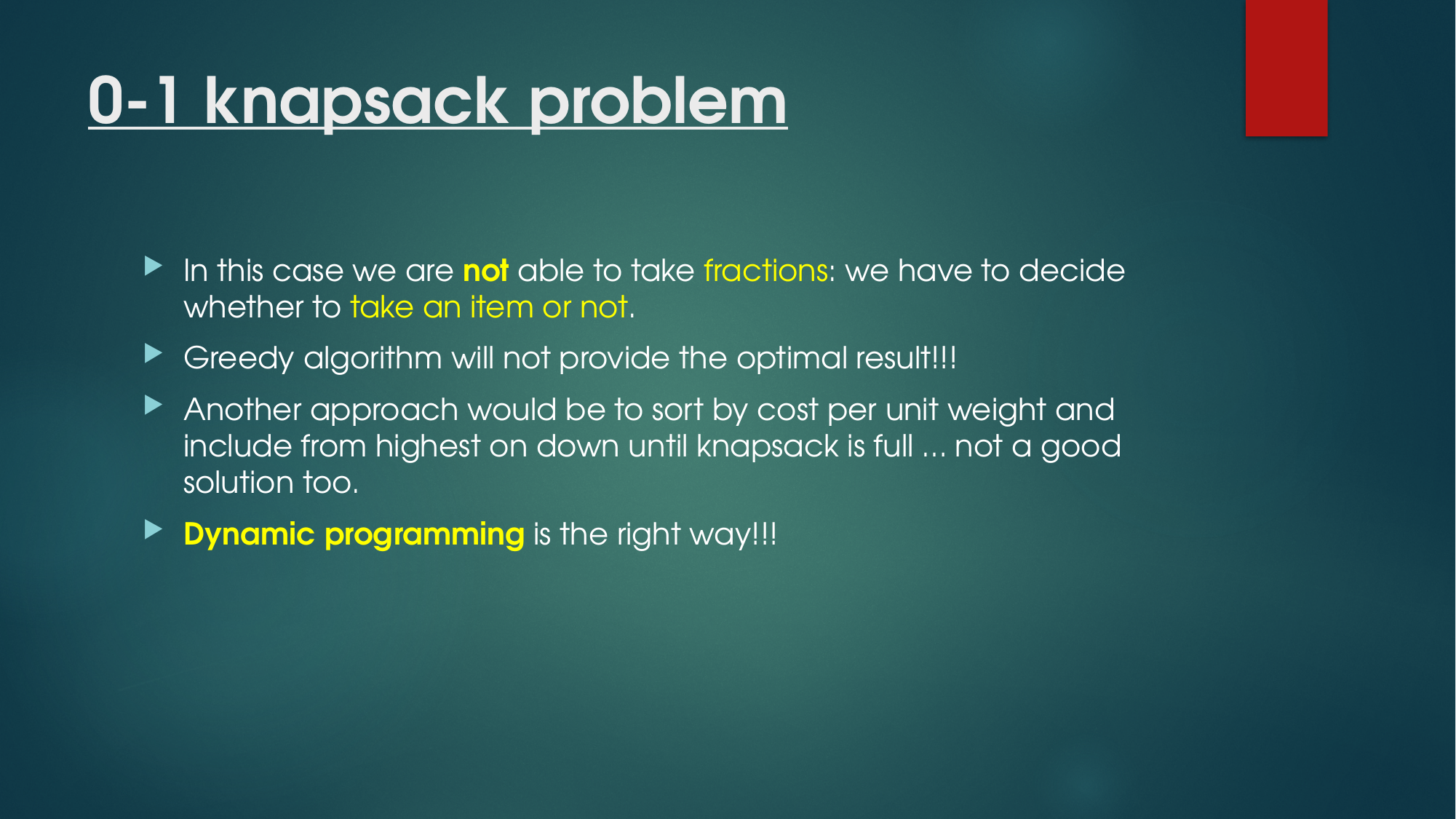

# 0-1 knapsack problem
In this case we are not able to take fractions: we have to decide whether to take an item or not.
Greedy algorithm will not provide the optimal result!!!
Another approach would be to sort by cost per unit weight and include from highest on down until knapsack is full … not a good solution too.
Dynamic programming is the right way!!!